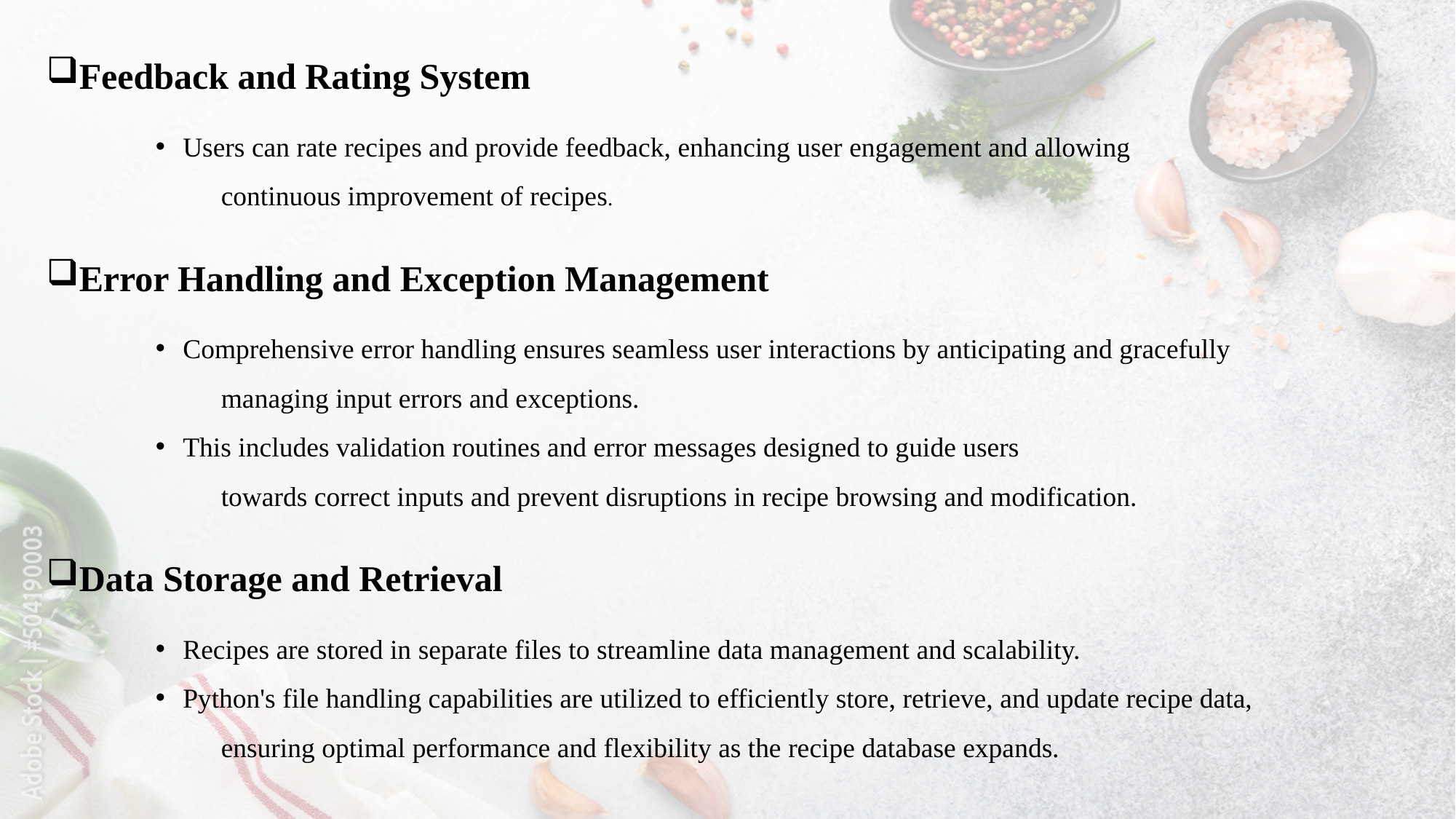

Feedback and Rating System
Users can rate recipes and provide feedback, enhancing user engagement and allowing
	continuous improvement of recipes.
Error Handling and Exception Management
Comprehensive error handling ensures seamless user interactions by anticipating and gracefully
	managing input errors and exceptions.
This includes validation routines and error messages designed to guide users
	towards correct inputs and prevent disruptions in recipe browsing and modification.
Data Storage and Retrieval
Recipes are stored in separate files to streamline data management and scalability.
Python's file handling capabilities are utilized to efficiently store, retrieve, and update recipe data,
	ensuring optimal performance and flexibility as the recipe database expands.